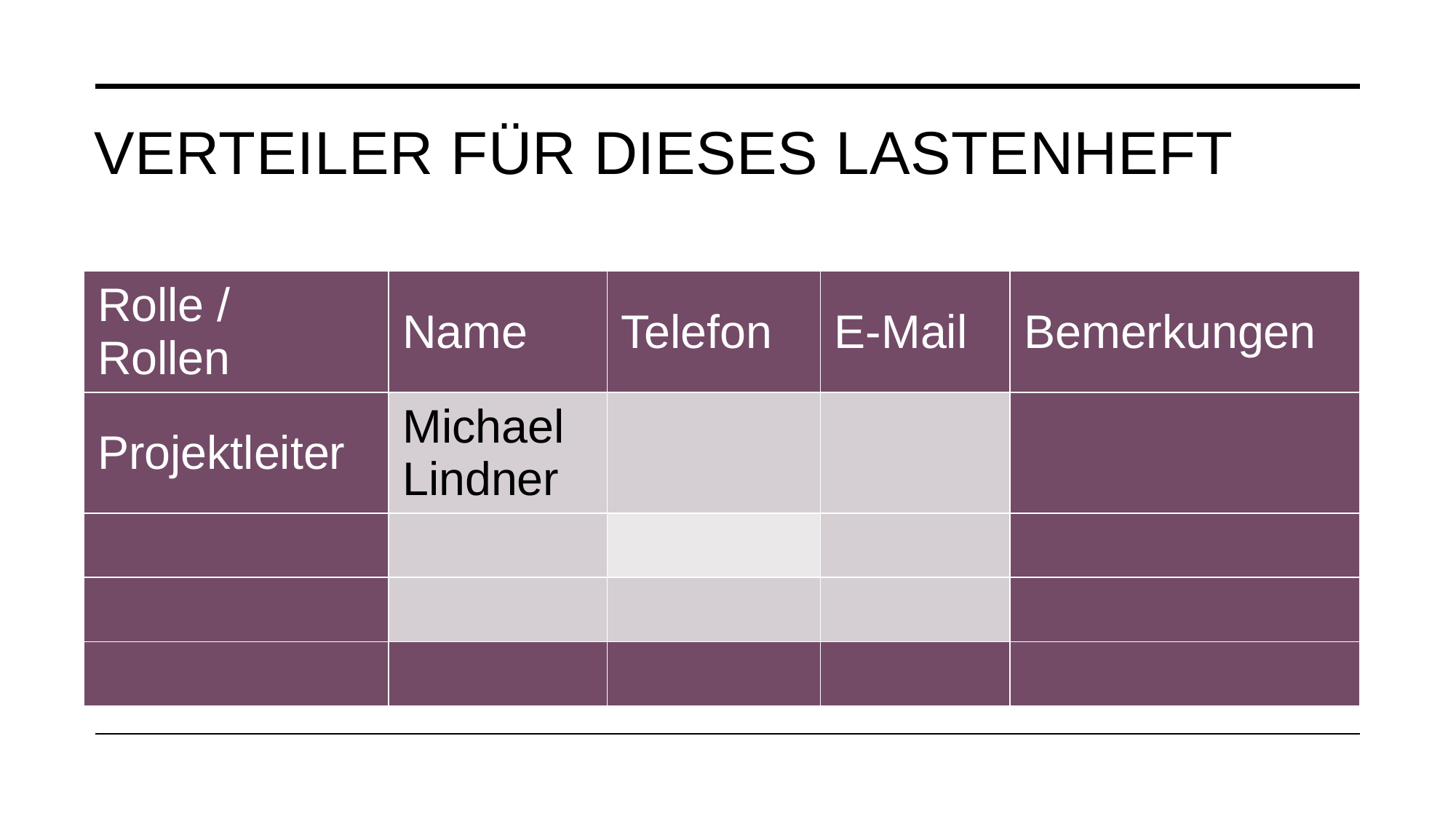

# Verteiler für dieses Lastenheft
| Rolle / Rollen | Name | Telefon | E-Mail | Bemerkungen |
| --- | --- | --- | --- | --- |
| Projektleiter | Michael Lindner |  |  |  |
|  |  |  |  |  |
|  |  |  |  |  |
|  |  |  |  |  |